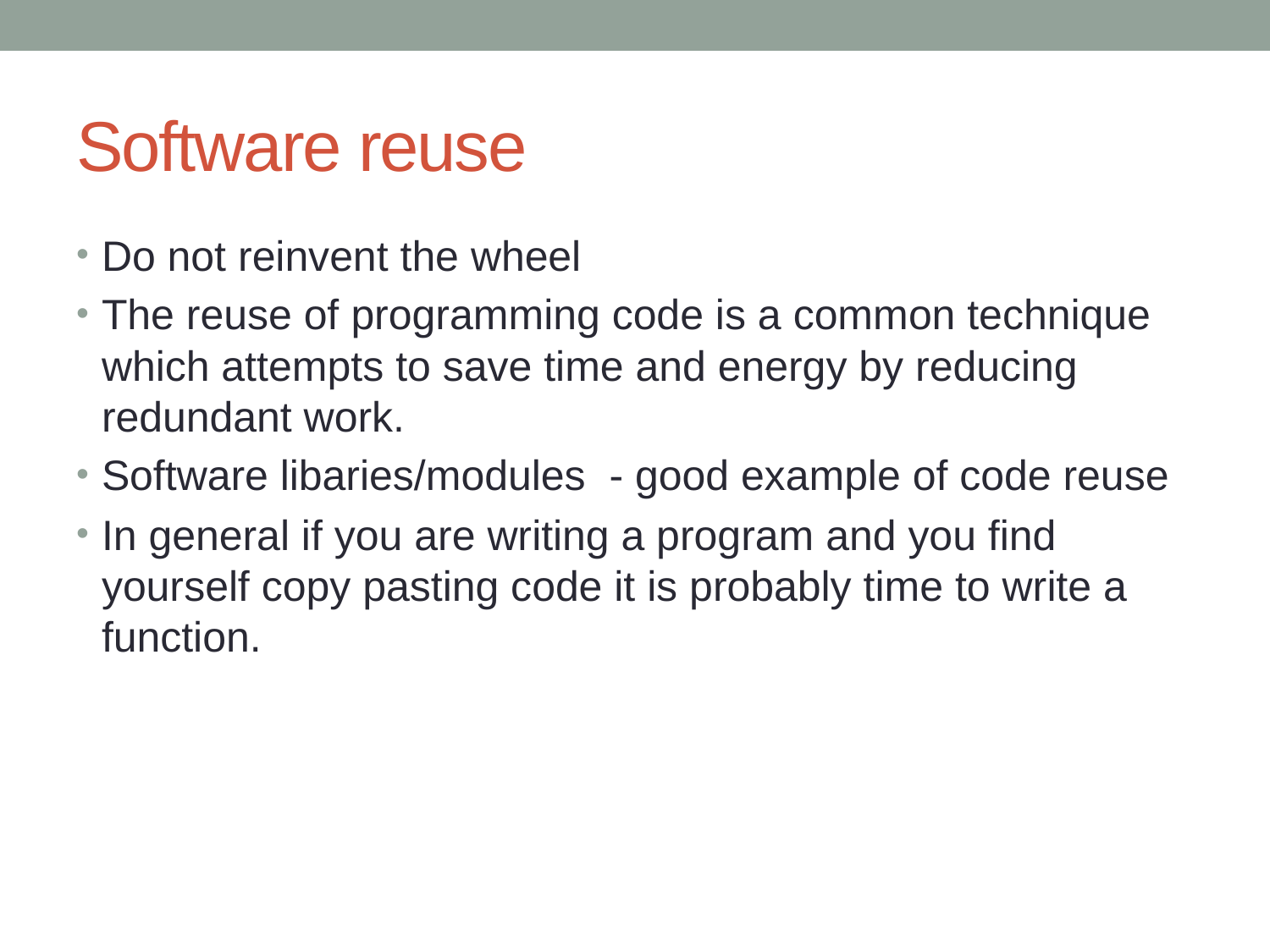

# Software reuse
Do not reinvent the wheel
The reuse of programming code is a common technique which attempts to save time and energy by reducing redundant work.
Software libaries/modules  - good example of code reuse
In general if you are writing a program and you find yourself copy pasting code it is probably time to write a function.